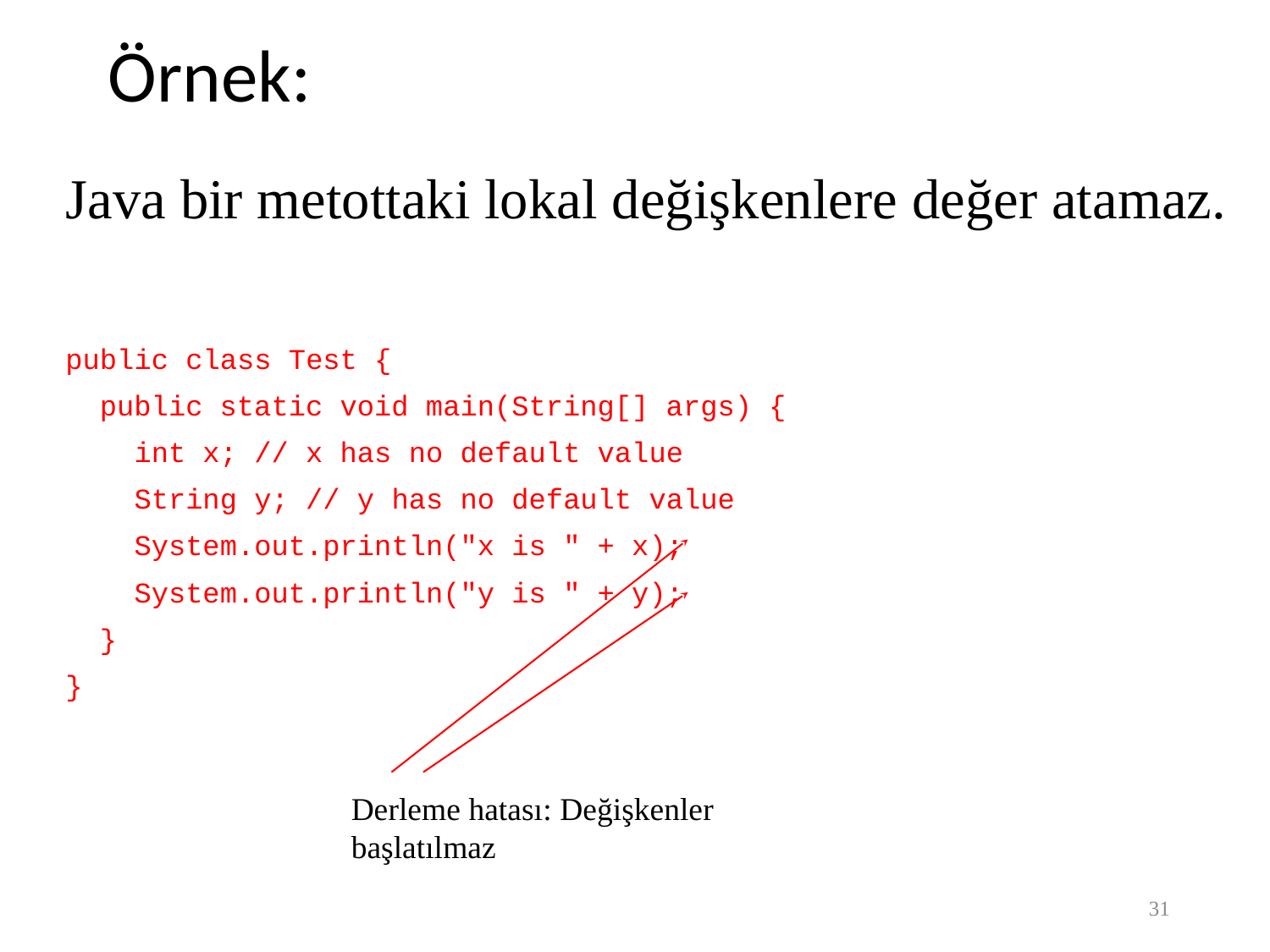

# Örnek:
Java bir metottaki lokal değişkenlere değer atamaz.
public class Test {
  public static void main(String[] args) {
    int x; // x has no default value
    String y; // y has no default value
    System.out.println("x is " + x);
    System.out.println("y is " + y);
  }
}

Derleme hatası: Değişkenler başlatılmaz
31